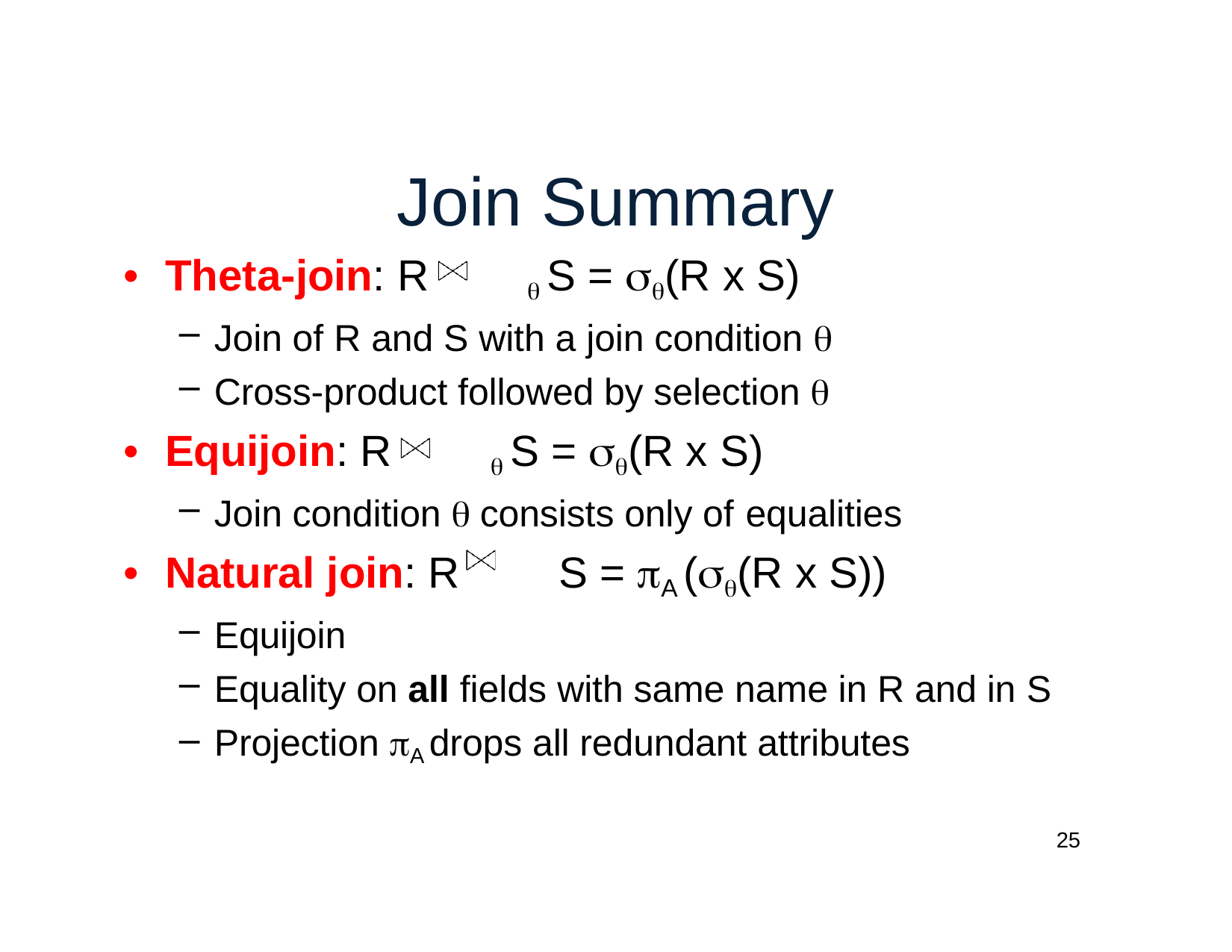

# Join Summary
Theta-join: R	θ S = σθ(R x S)
Join of R and S with a join condition θ
Cross-product followed by selection θ
Equijoin: R	θ S = σθ(R x S)
Join condition θ consists only of equalities
Natural join: R	S = πA (σθ(R x S))
Equijoin
Equality on all fields with same name in R and in S
Projection πA drops all redundant attributes

25